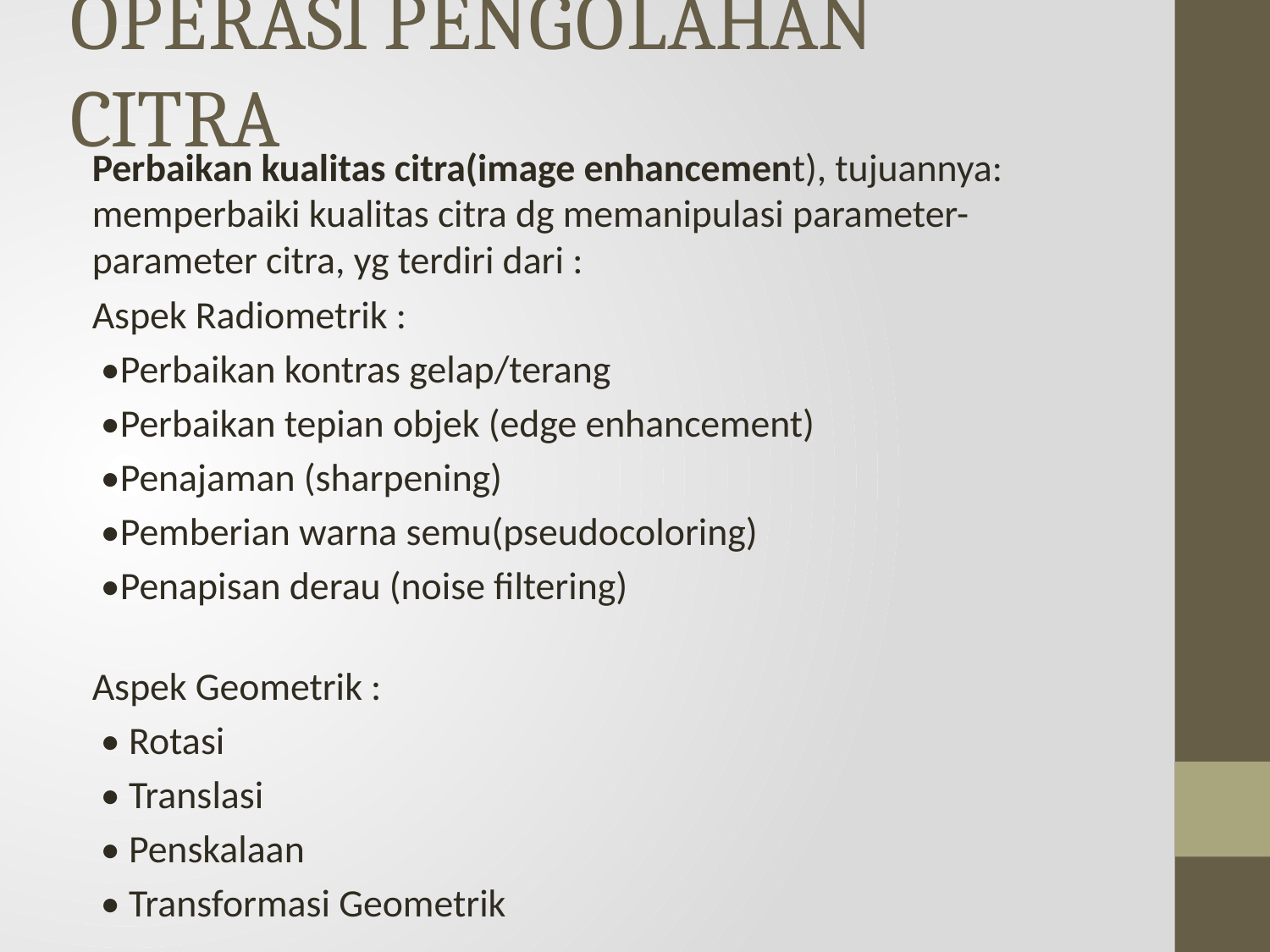

# OPERASI PENGOLAHAN CITRA
Perbaikan kualitas citra(image enhancement), tujuannya: memperbaiki kualitas citra dg memanipulasi parameter-parameter citra, yg terdiri dari :
Aspek Radiometrik :
 •Perbaikan kontras gelap/terang
 •Perbaikan tepian objek (edge enhancement)
 •Penajaman (sharpening)
 •Pemberian warna semu(pseudocoloring)
 •Penapisan derau (noise filtering)
Aspek Geometrik :
 • Rotasi
 • Translasi
 • Penskalaan
 • Transformasi Geometrik